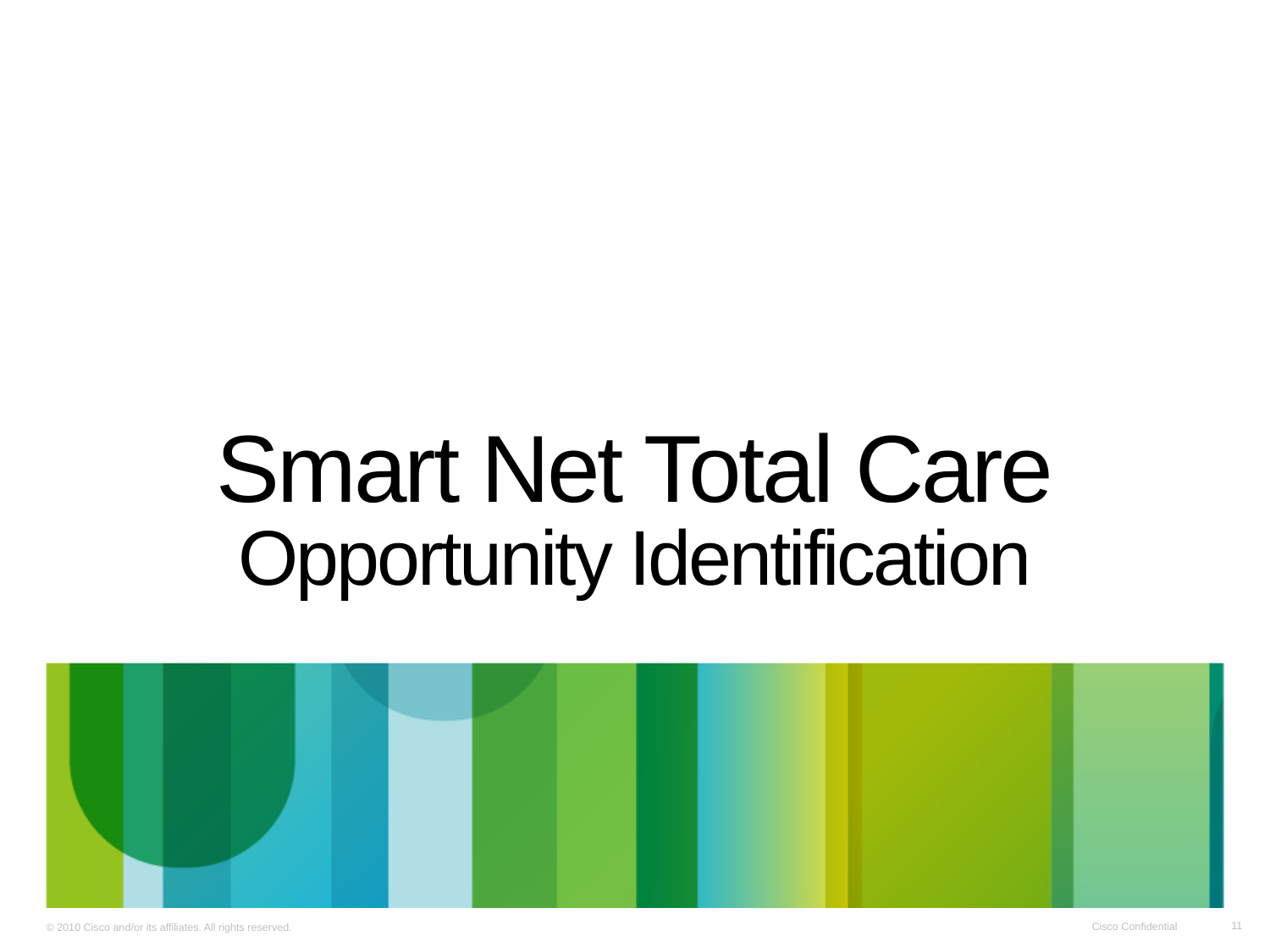

# Smart Net Total Care Opportunity Identification